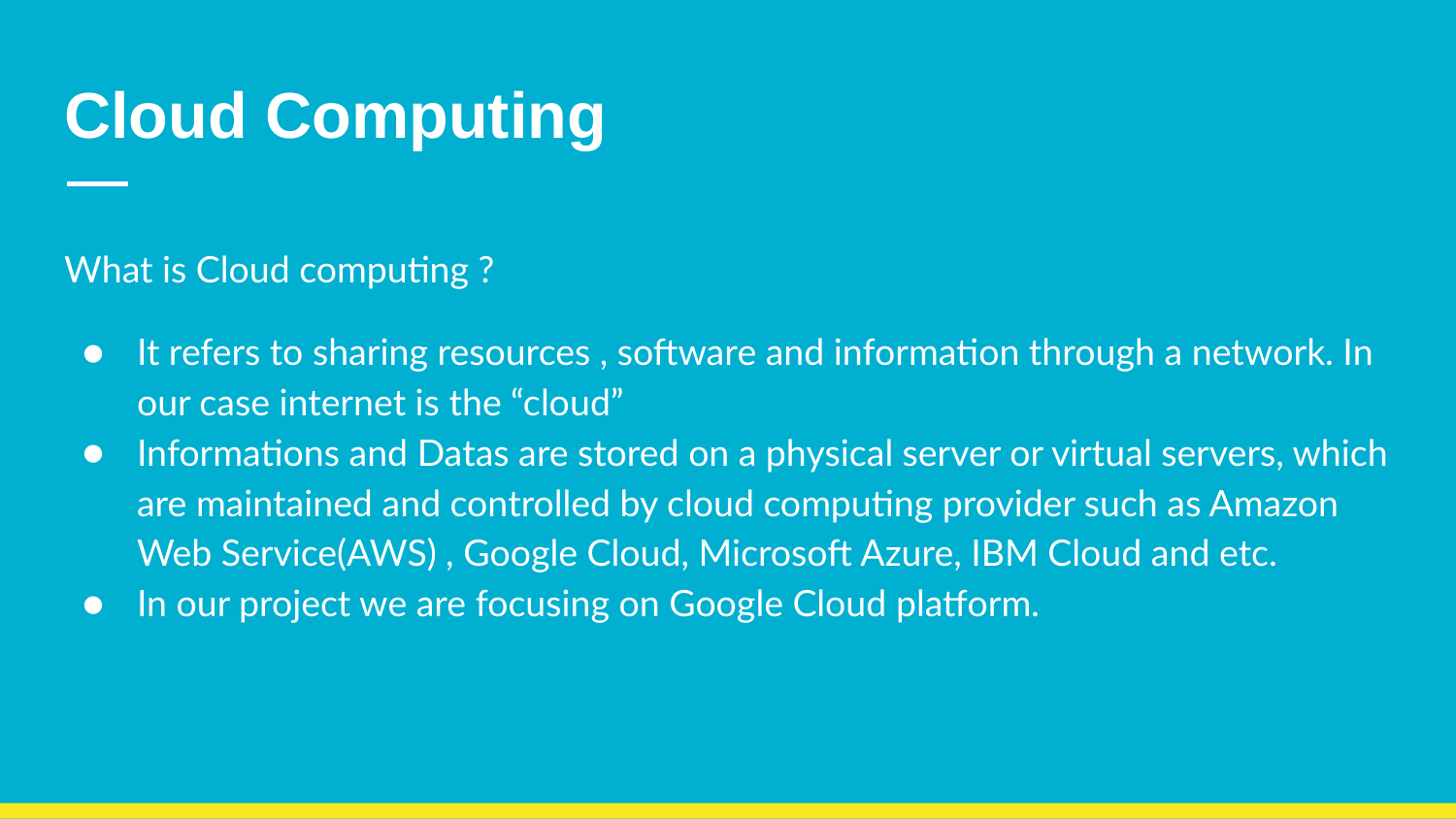

# Cloud Computing
What is Cloud computing ?
It refers to sharing resources , software and information through a network. In our case internet is the “cloud”
Informations and Datas are stored on a physical server or virtual servers, which are maintained and controlled by cloud computing provider such as Amazon  Web Service(AWS) , Google Cloud, Microsoft Azure, IBM Cloud and etc.
In our project we are focusing on Google Cloud platform.